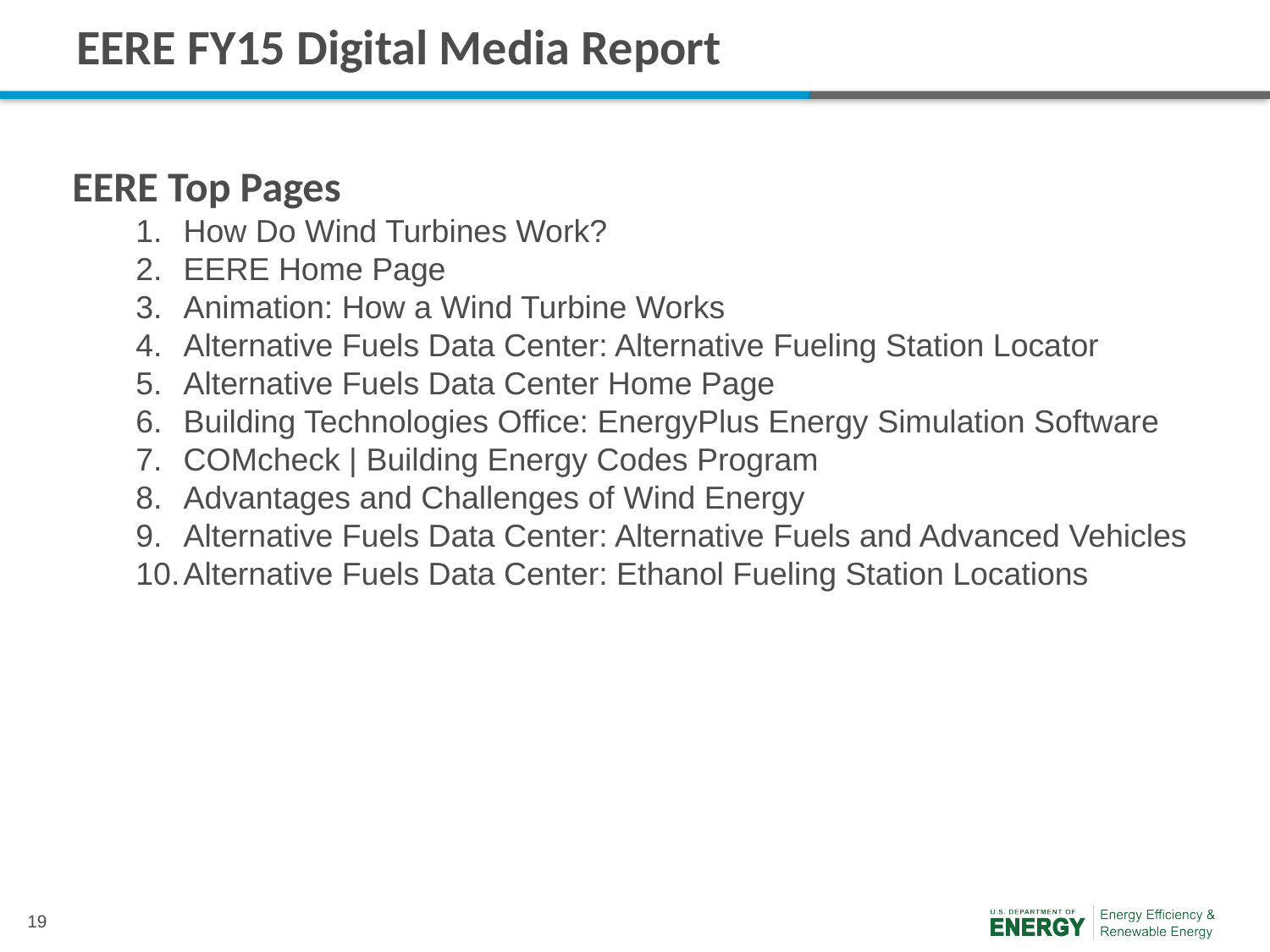

# EERE FY15 Digital Media Report
EERE Top Pages
How Do Wind Turbines Work?
EERE Home Page
Animation: How a Wind Turbine Works
Alternative Fuels Data Center: Alternative Fueling Station Locator
Alternative Fuels Data Center Home Page
Building Technologies Office: EnergyPlus Energy Simulation Software
COMcheck | Building Energy Codes Program
Advantages and Challenges of Wind Energy
Alternative Fuels Data Center: Alternative Fuels and Advanced Vehicles
Alternative Fuels Data Center: Ethanol Fueling Station Locations